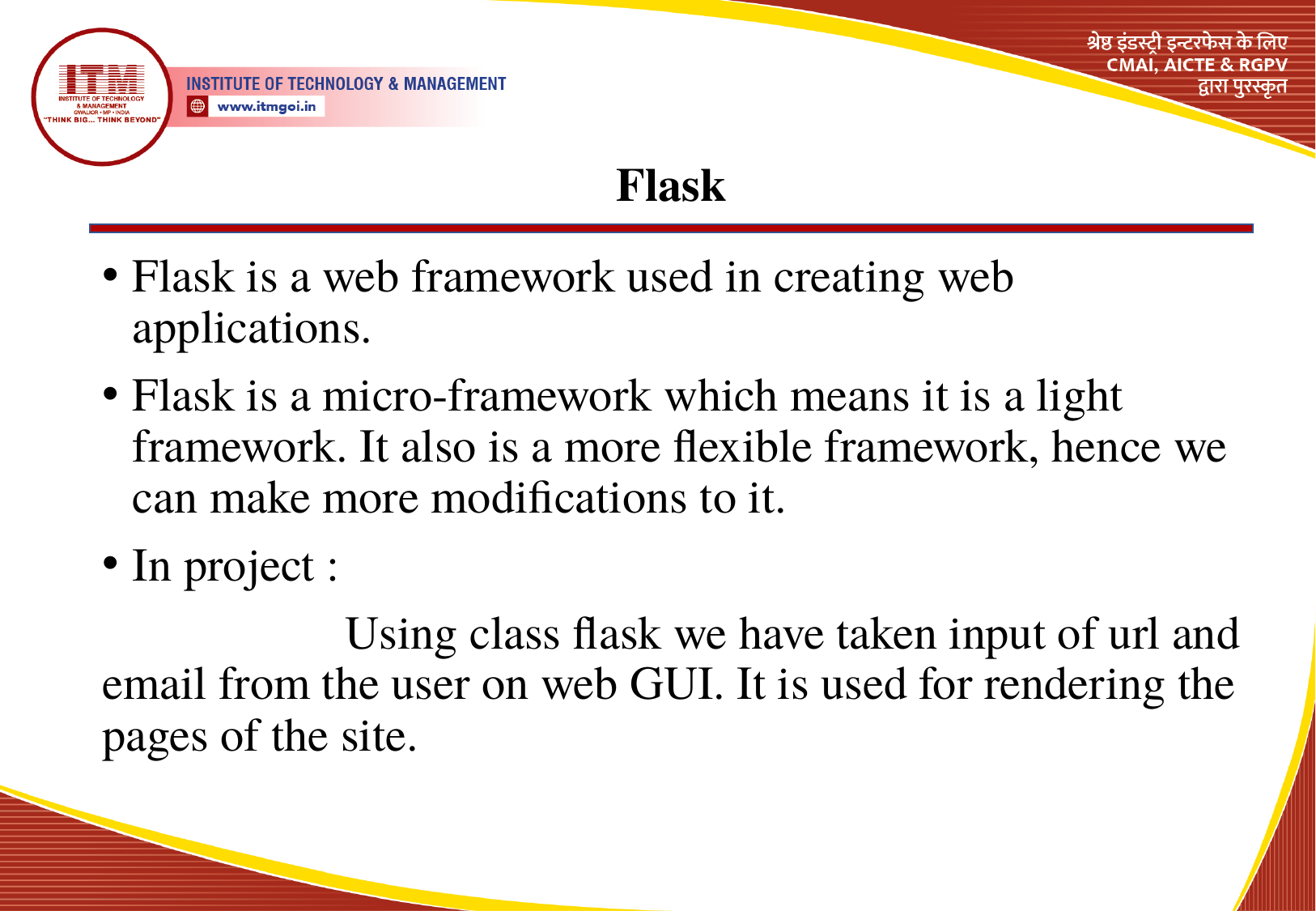

# Flask
Flask is a web framework used in creating web applications.
Flask is a micro-framework which means it is a light framework. It also is a more flexible framework, hence we can make more modifications to it.
In project :
		Using class flask we have taken input of url and email from the user on web GUI. It is used for rendering the pages of the site.